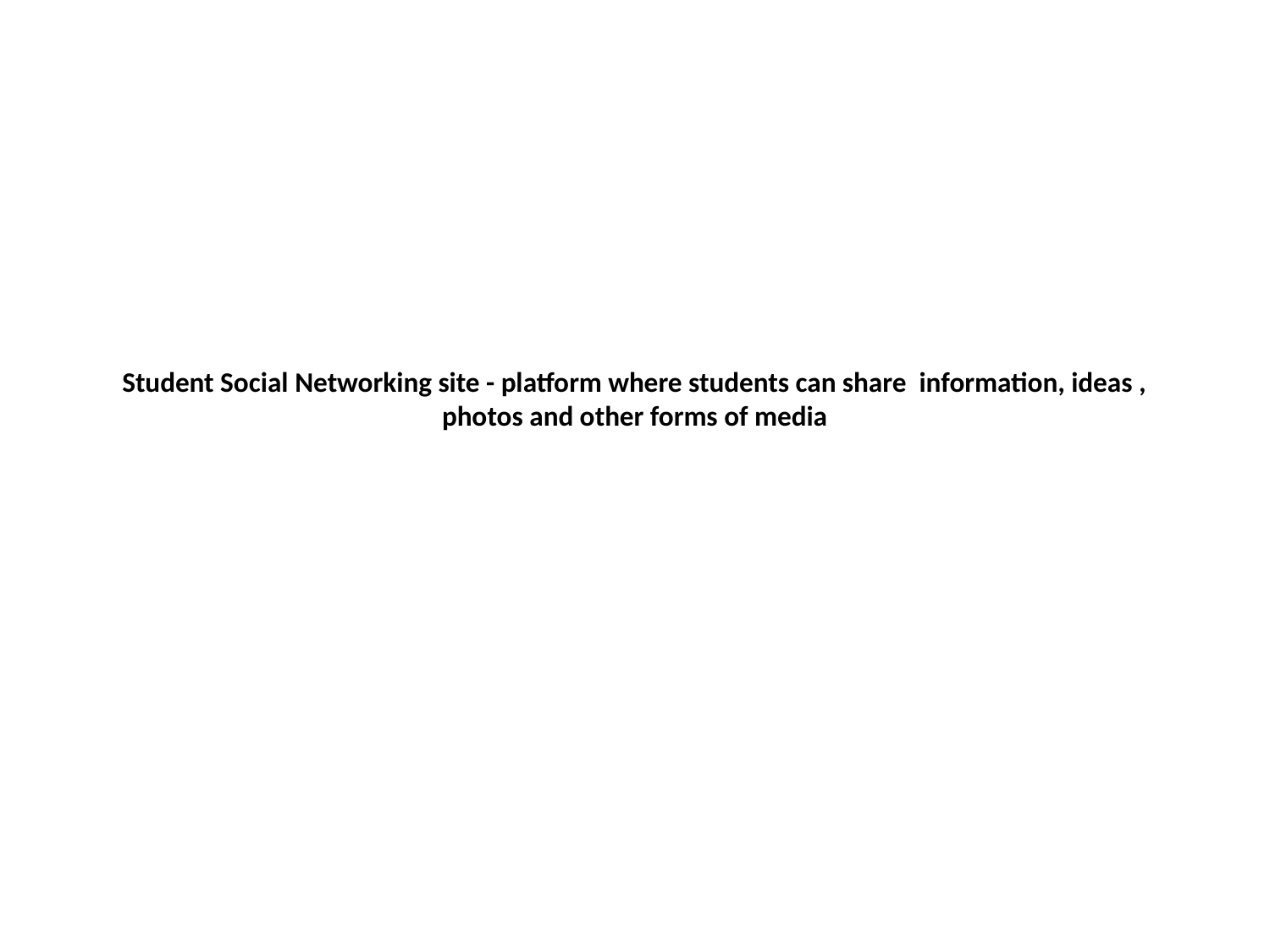

# Student Social Networking site - platform where students can share  information, ideas , photos and other forms of media